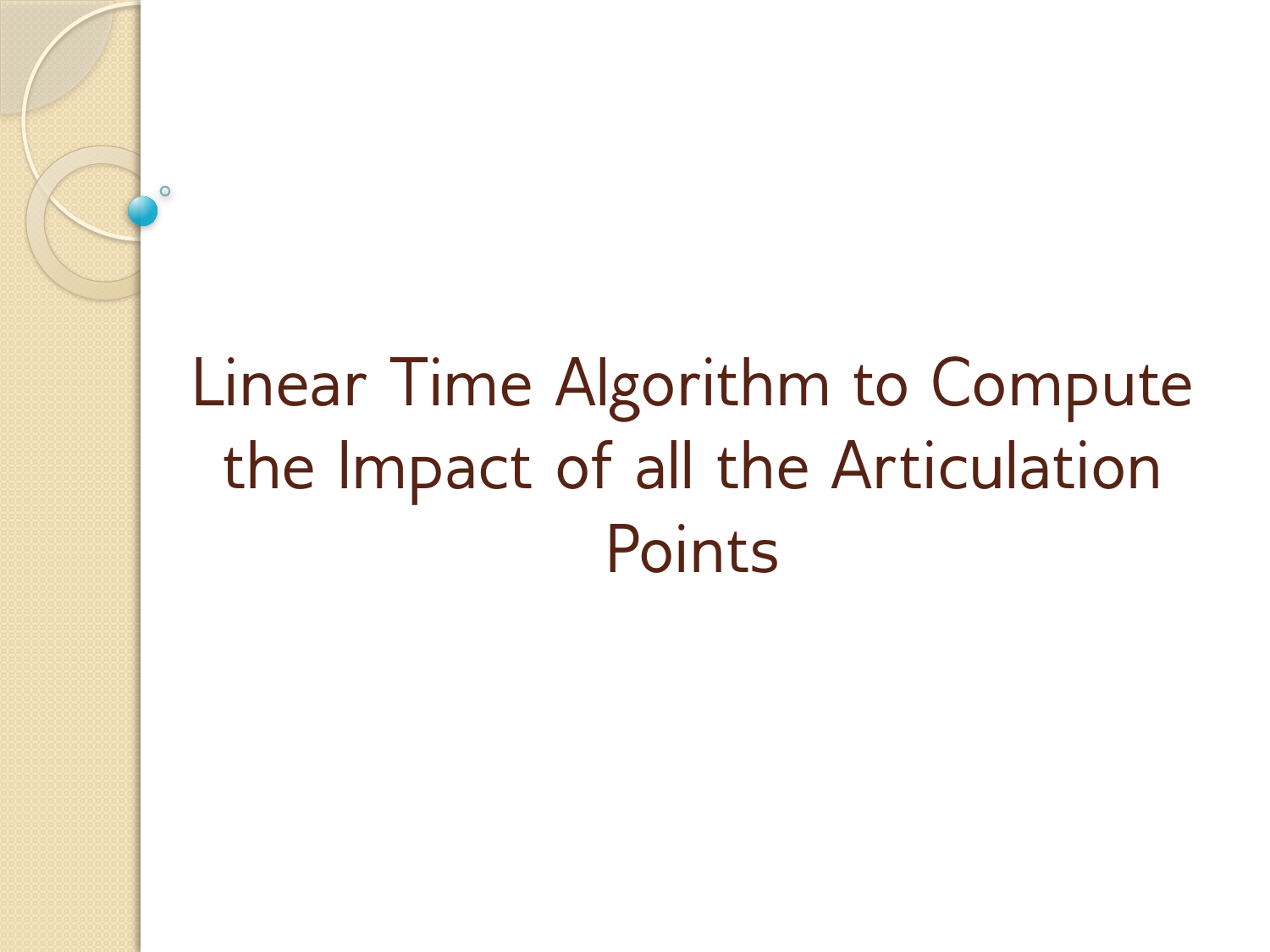

# Linear Time Algorithm to Compute the Impact of all the Articulation Points